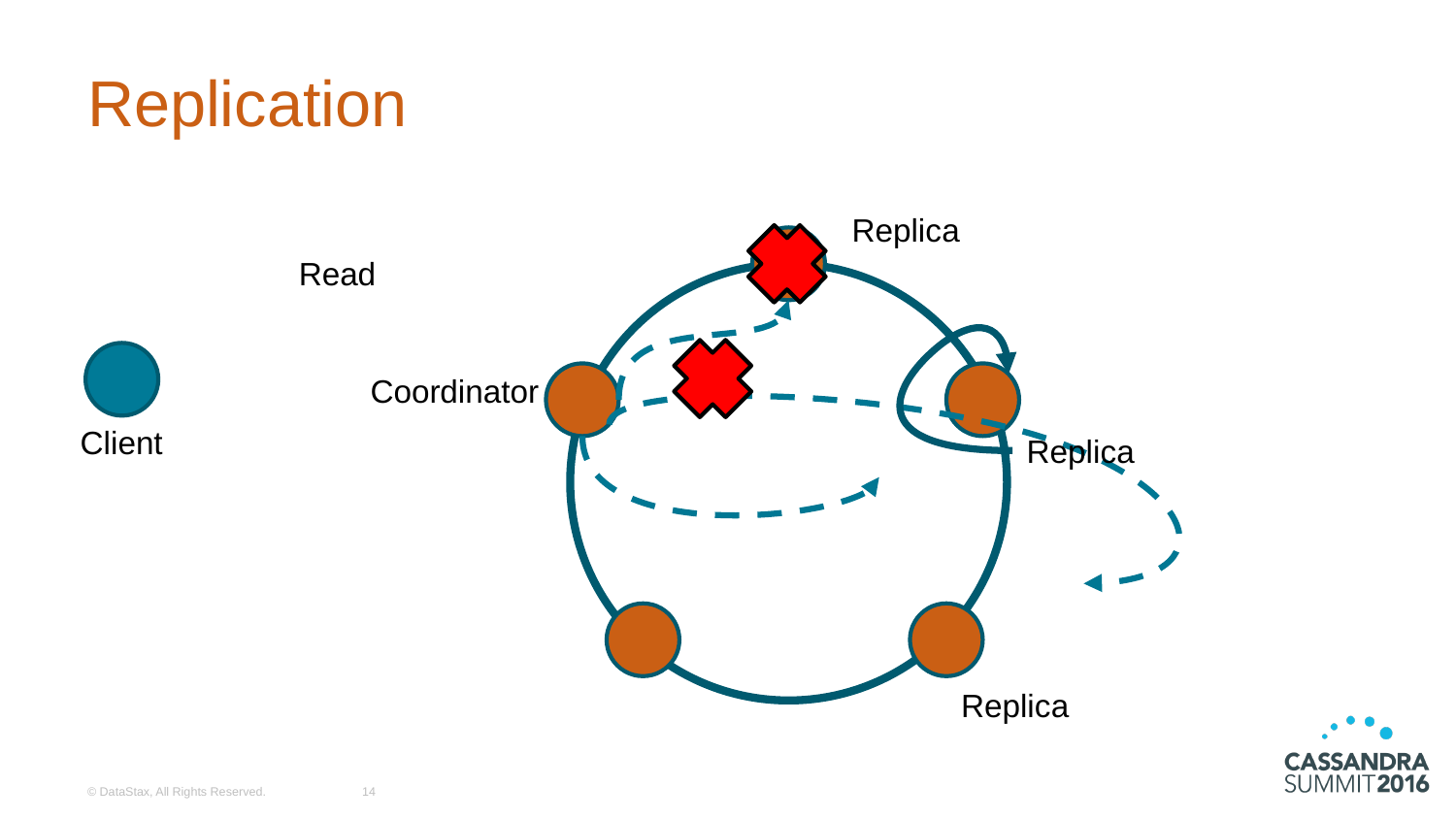

# Replication
Replica

Read

Client
Coordinator
Replica
Replica
© DataStax, All Rights Reserved.
14